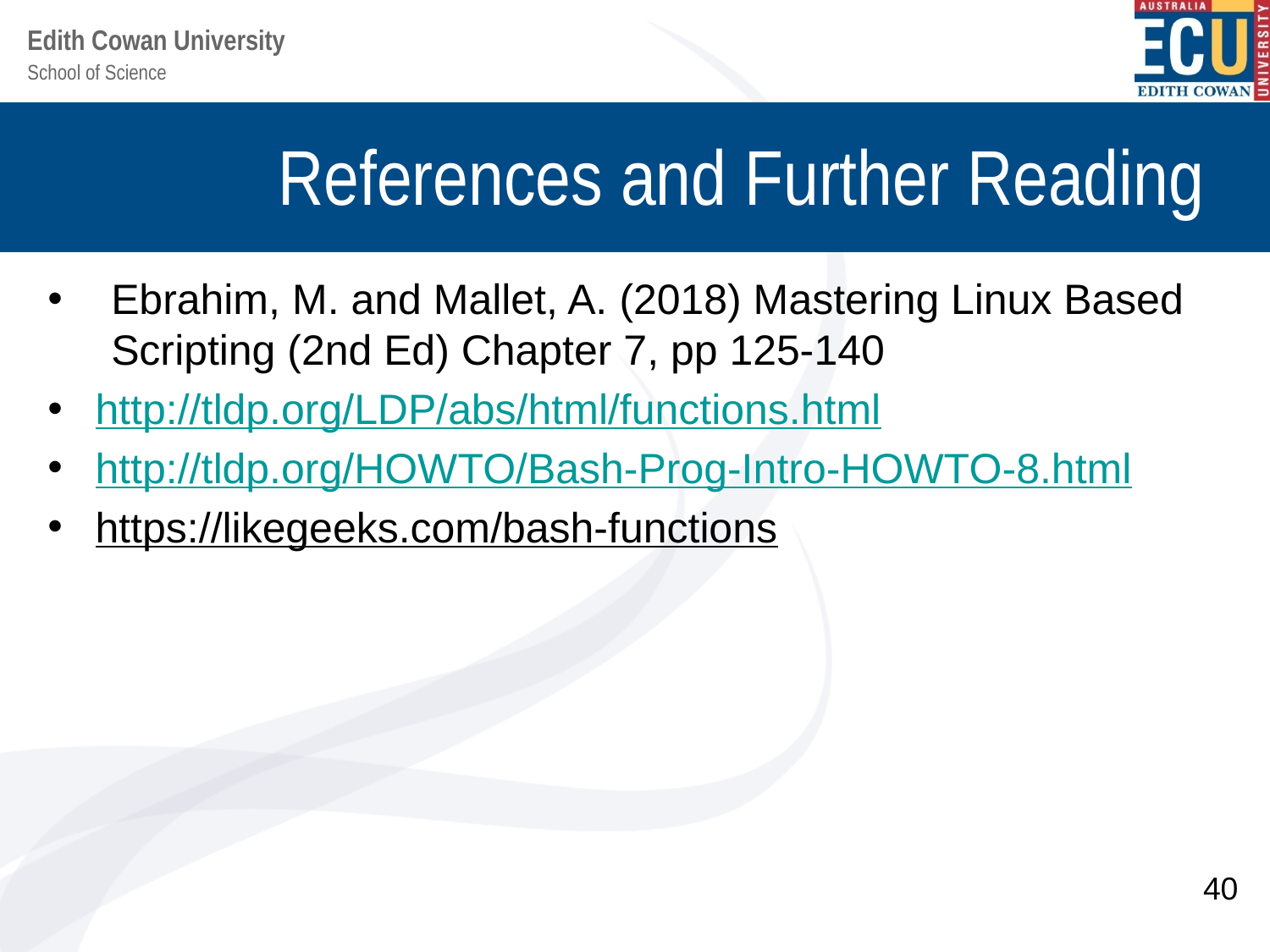

# References and Further Reading
Ebrahim, M. and Mallet, A. (2018) Mastering Linux Based Scripting (2nd Ed) Chapter 7, pp 125-140
http://tldp.org/LDP/abs/html/functions.html
http://tldp.org/HOWTO/Bash-Prog-Intro-HOWTO-8.html
https://likegeeks.com/bash-functions